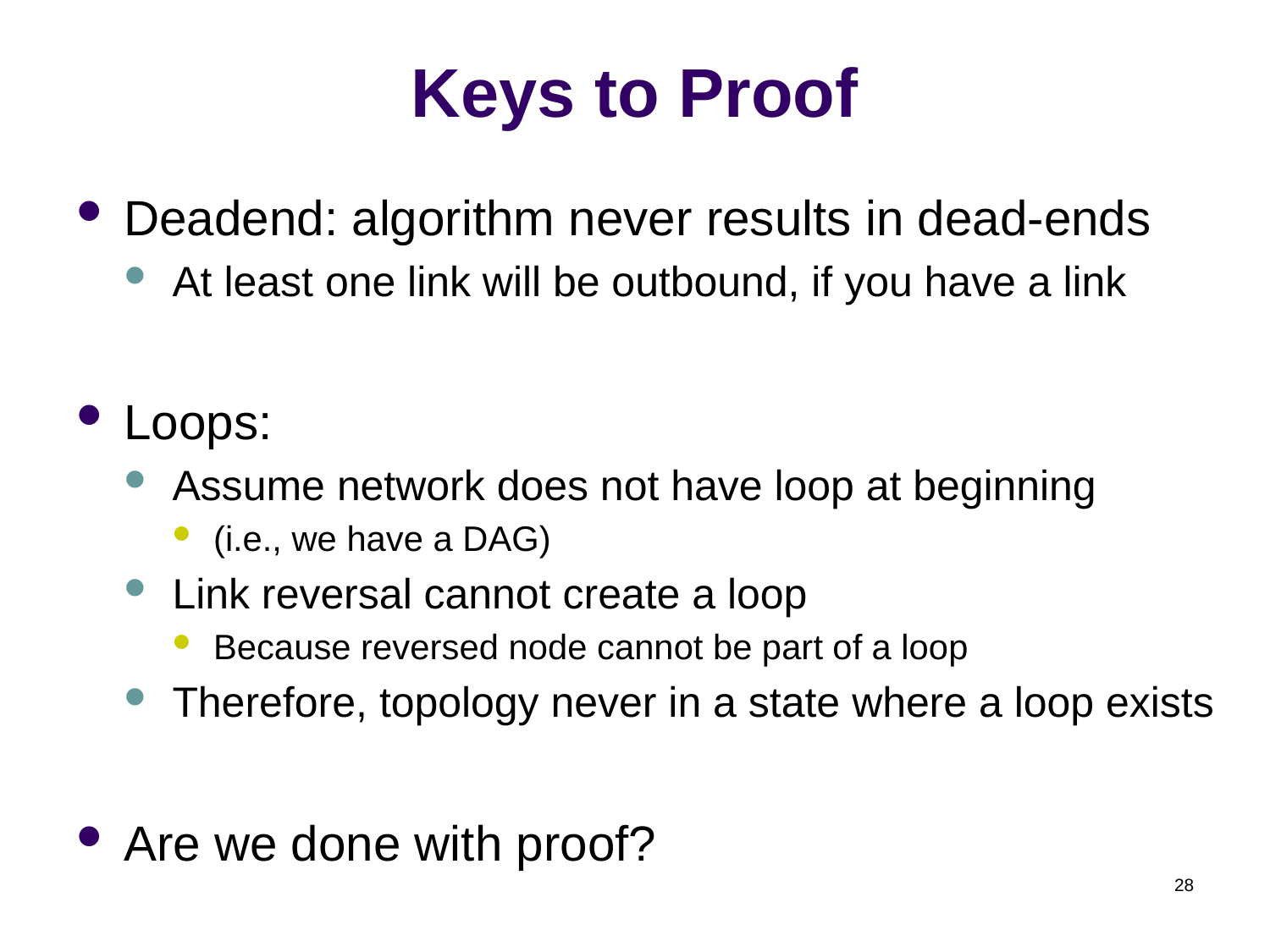

# Keys to Proof
Deadend: algorithm never results in dead-ends
At least one link will be outbound, if you have a link

Loops:
Assume network does not have loop at beginning
(i.e., we have a DAG)
Link reversal cannot create a loop
Because reversed node cannot be part of a loop
Therefore, topology never in a state where a loop exists

Are we done with proof?

28